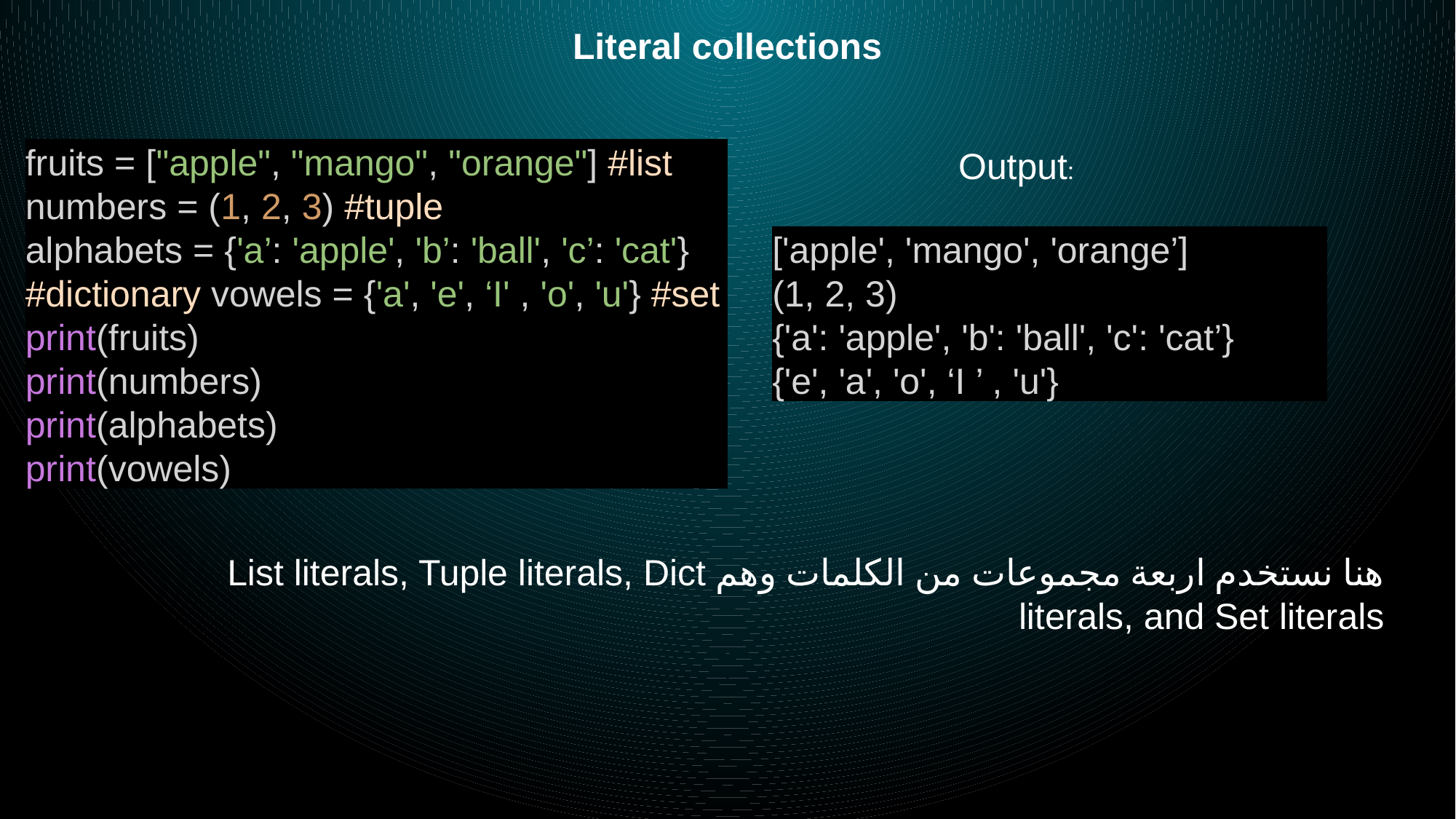

Literal collections
fruits = ["apple", "mango", "orange"] #list
numbers = (1, 2, 3) #tuple
alphabets = {'a’: 'apple', 'b’: 'ball', 'c’: 'cat'} #dictionary vowels = {'a', 'e', ‘I' , 'o', 'u'} #set
print(fruits)
print(numbers)
print(alphabets)
print(vowels)
Output:
['apple', 'mango', 'orange’]
(1, 2, 3)
{'a': 'apple', 'b': 'ball', 'c': 'cat’}
{'e', 'a', 'o', ‘I ’ , 'u'}
هنا نستخدم اربعة مجموعات من الكلمات وهم List literals, Tuple literals, Dict literals, and Set literals